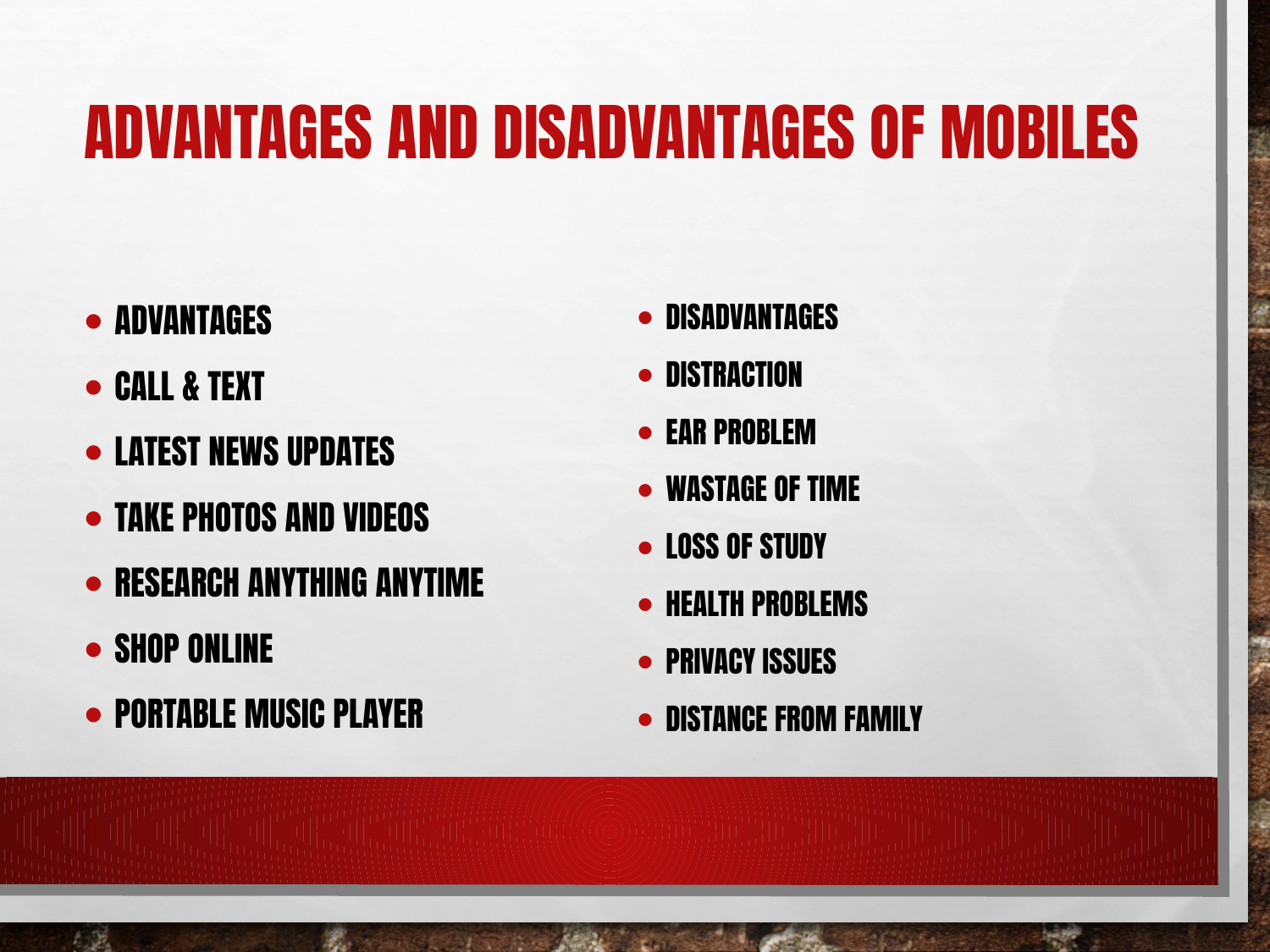

# Advantages and disadvantages of mobiles
Advantages
Call & text
Latest news updates
Take photos and videos
Research anything anytime
Shop Online
Portable music player
Disadvantages
Distraction
Ear Problem
Wastage of time
Loss of study
Health problems
Privacy issues
Distance from family